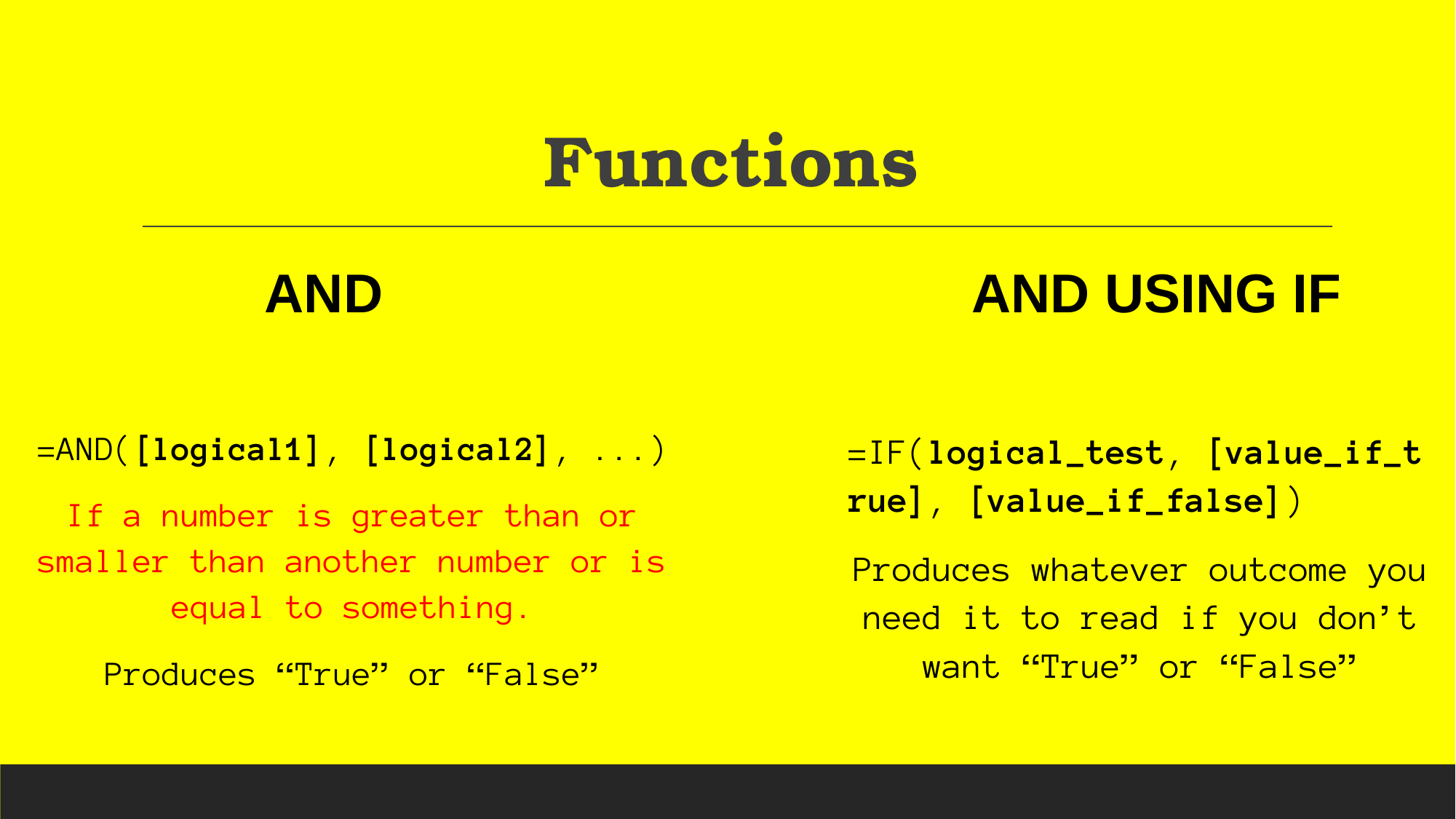

# Functions
AND
AND USING IF

=AND([logical1], [logical2], ...)
If a number is greater than or smaller than another number or is equal to something.
Produces “True” or “False”

=IF(logical_test, [value_if_true], [value_if_false])
Produces whatever outcome you need it to read if you don’t want “True” or “False”